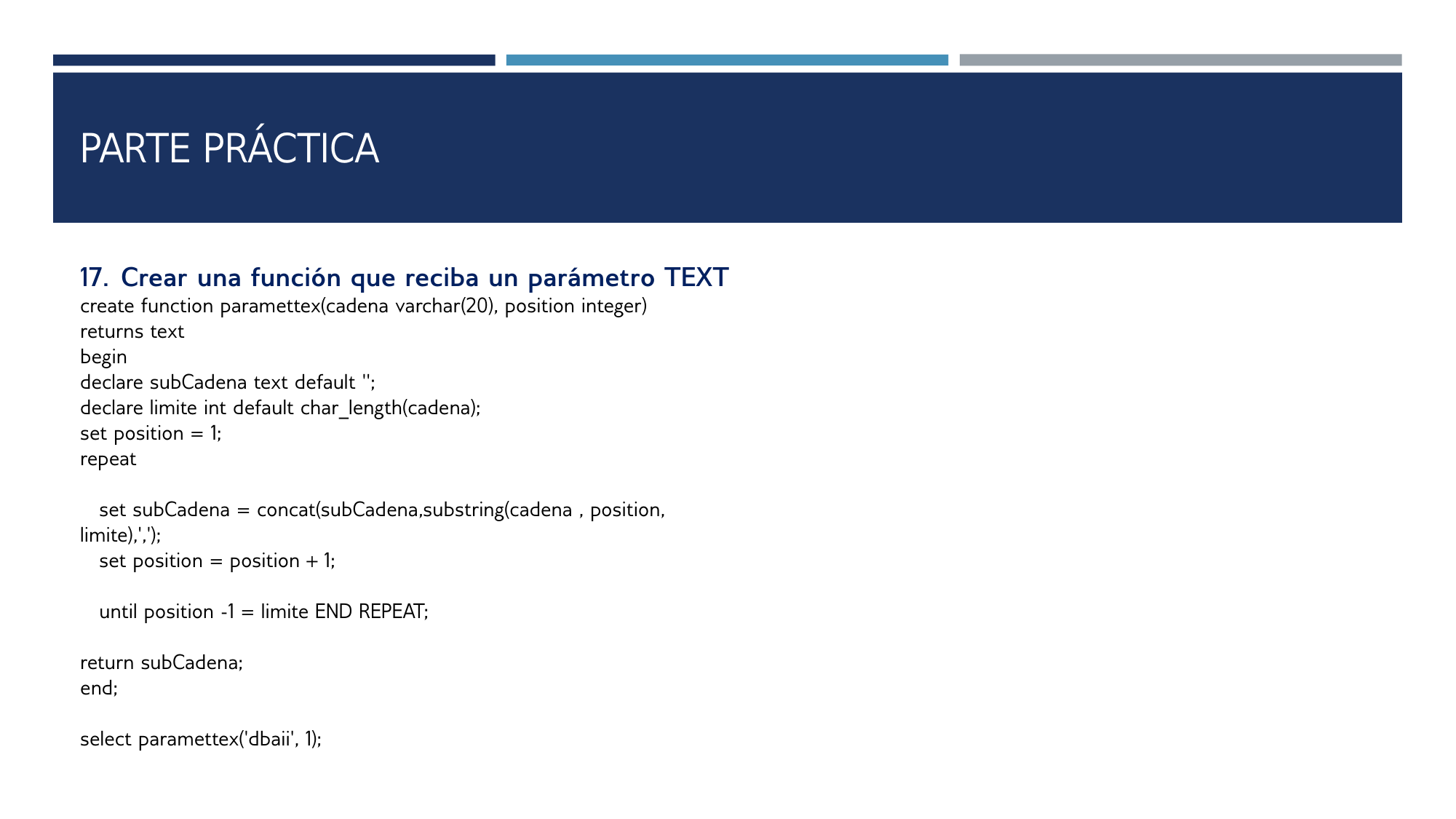

# PARTE PRÁCTICA
Crear una función que reciba un parámetro TEXT
create function paramettex(cadena varchar(20), position integer)
returns text
begin
declare subCadena text default '';
declare limite int default char_length(cadena);
set position = 1;
repeat

   set subCadena = concat(subCadena,substring(cadena , position,
limite),',');
   set position = position + 1;

   until position -1 = limite END REPEAT;

return subCadena;
end;

select paramettex('dbaii', 1);